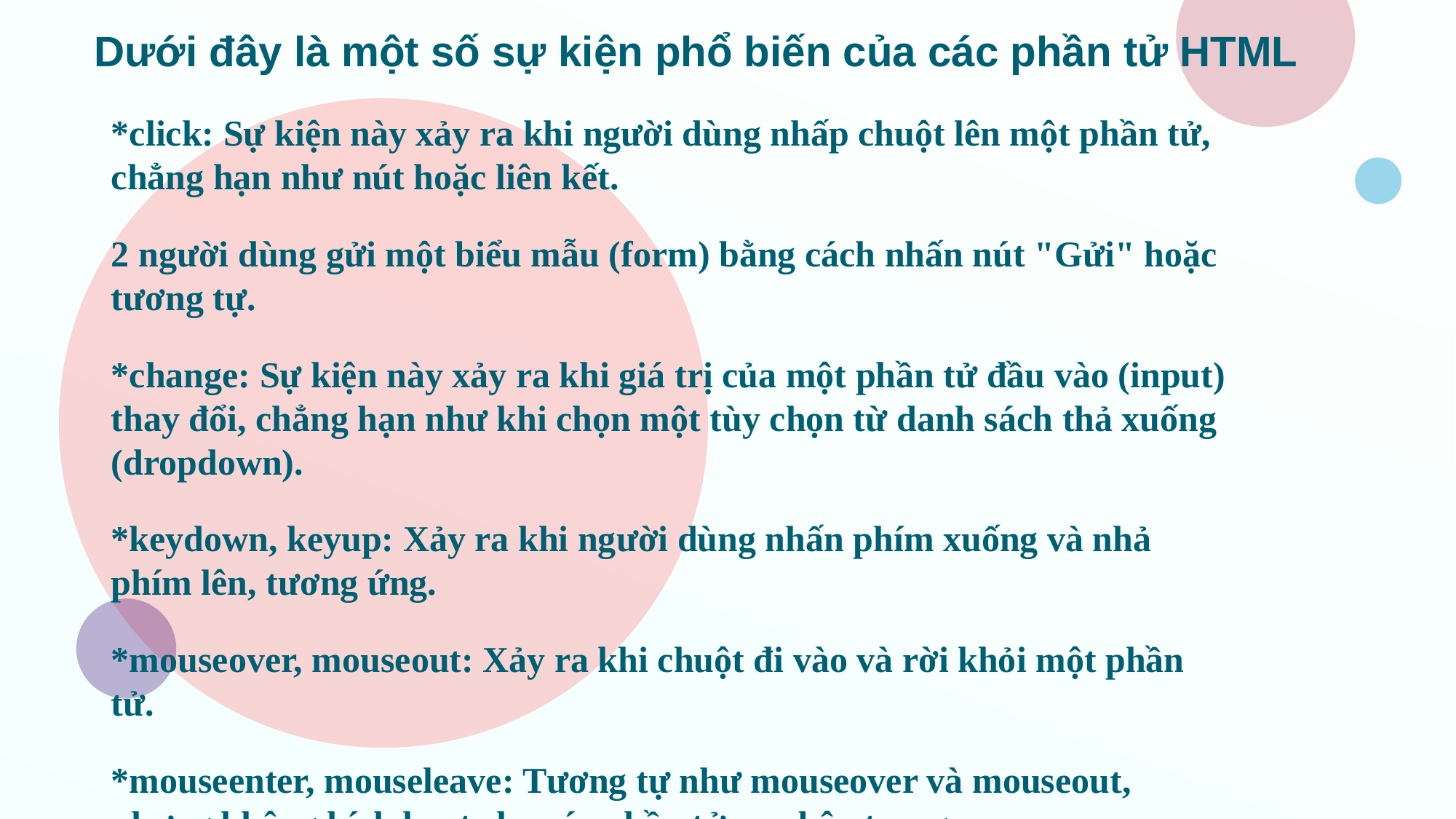

Dưới đây là một số sự kiện phổ biến của các phần tử HTML
*click: Sự kiện này xảy ra khi người dùng nhấp chuột lên một phần tử, chẳng hạn như nút hoặc liên kết.
2 người dùng gửi một biểu mẫu (form) bằng cách nhấn nút "Gửi" hoặc tương tự.
*change: Sự kiện này xảy ra khi giá trị của một phần tử đầu vào (input) thay đổi, chẳng hạn như khi chọn một tùy chọn từ danh sách thả xuống (dropdown).
*keydown, keyup: Xảy ra khi người dùng nhấn phím xuống và nhả phím lên, tương ứng.
*mouseover, mouseout: Xảy ra khi chuột đi vào và rời khỏi một phần tử.
*mouseenter, mouseleave: Tương tự như mouseover và mouseout, nhưng không kích hoạt cho các phần tử con bên trong.